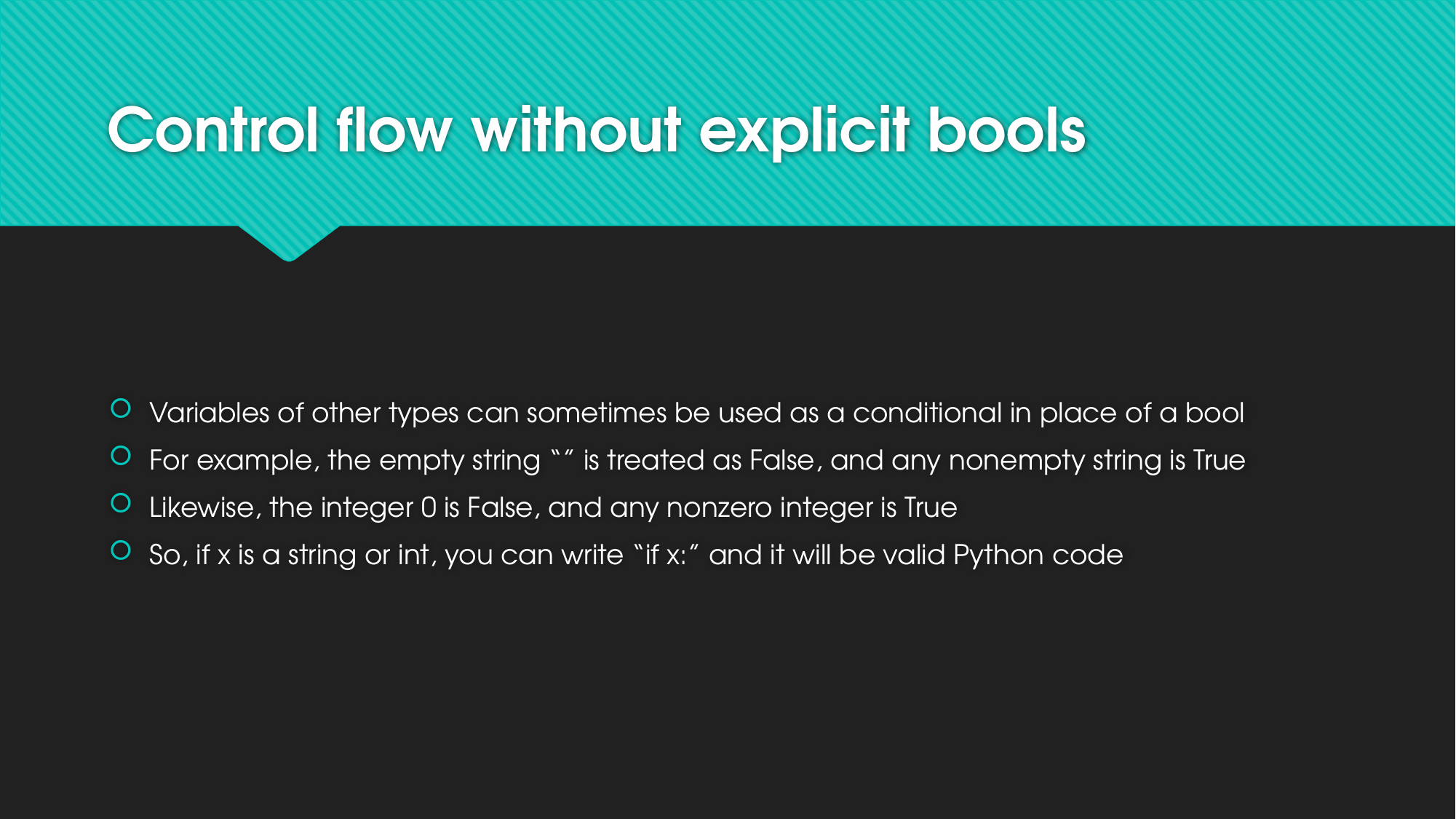

# Control flow without explicit bools
Variables of other types can sometimes be used as a conditional in place of a bool
For example, the empty string “” is treated as False, and any nonempty string is True
Likewise, the integer 0 is False, and any nonzero integer is True
So, if x is a string or int, you can write “if x:” and it will be valid Python code